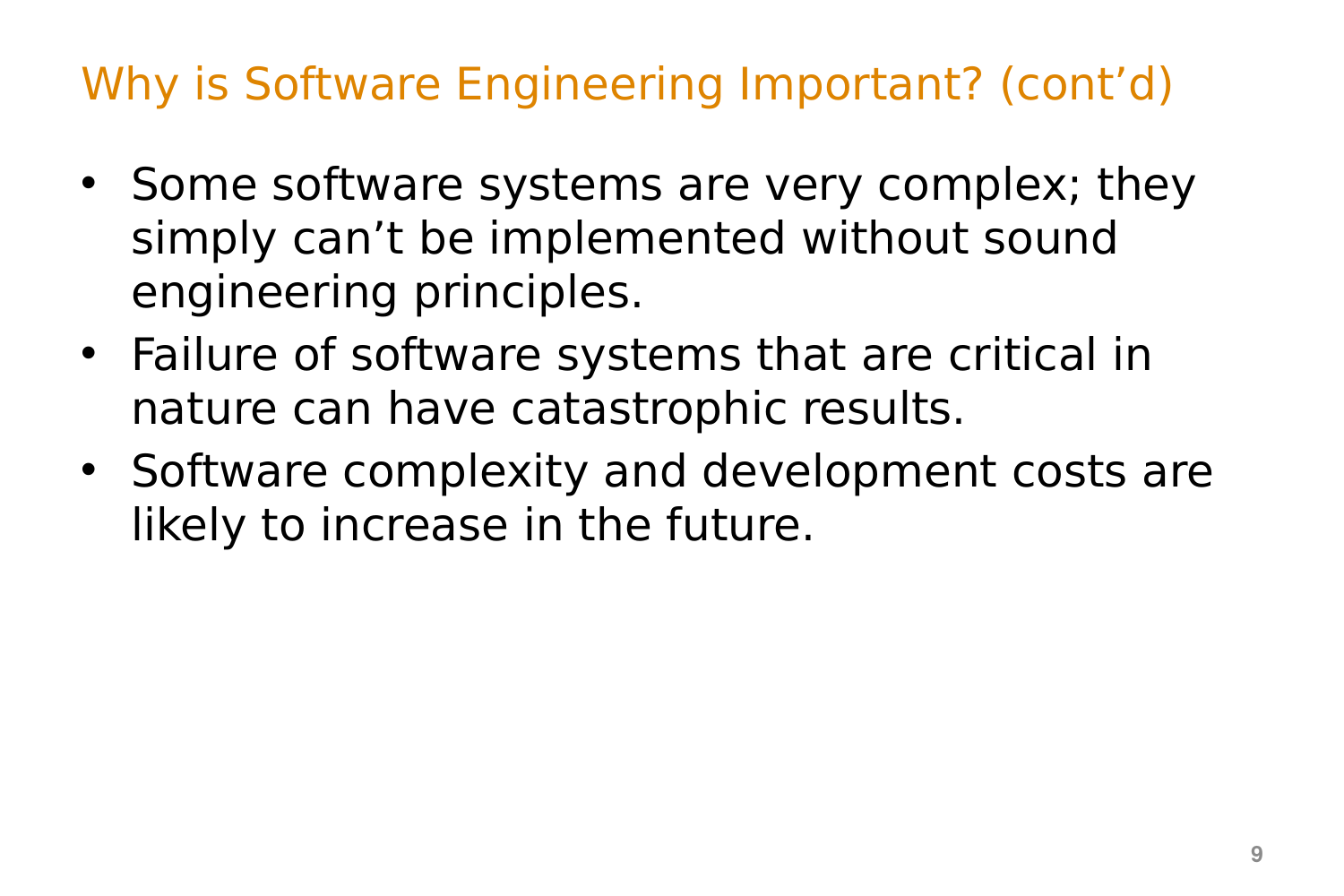

# Why is Software Engineering Important? (cont’d)
Some software systems are very complex; they simply can’t be implemented without sound engineering principles.
Failure of software systems that are critical in nature can have catastrophic results.
Software complexity and development costs are likely to increase in the future.

9